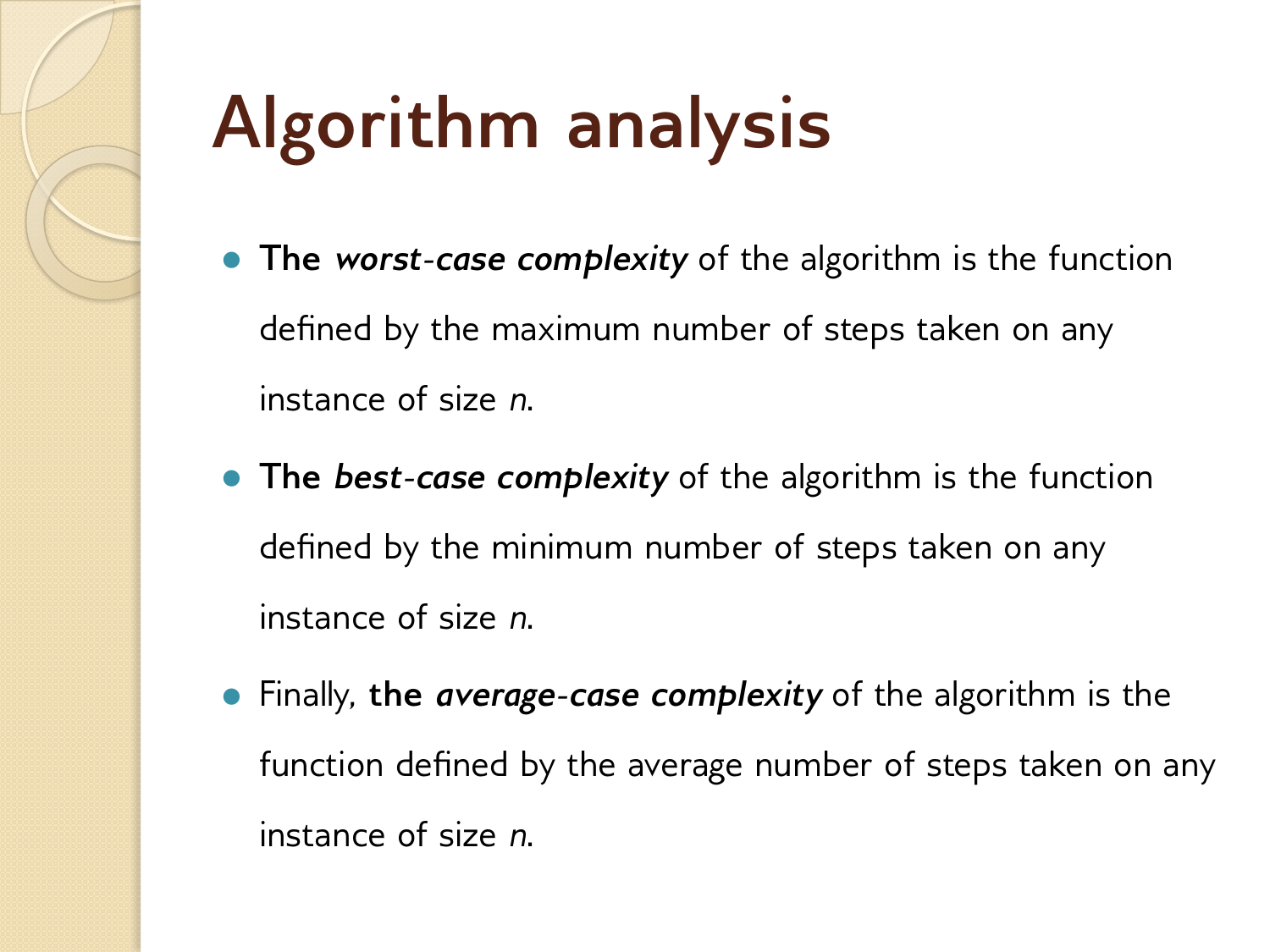

# Algorithm analysis
The worst-case complexity of the algorithm is the function defined by the maximum number of steps taken on any instance of size n.
The best-case complexity of the algorithm is the function defined by the minimum number of steps taken on any instance of size n.
Finally, the average-case complexity of the algorithm is the function defined by the average number of steps taken on any instance of size n.